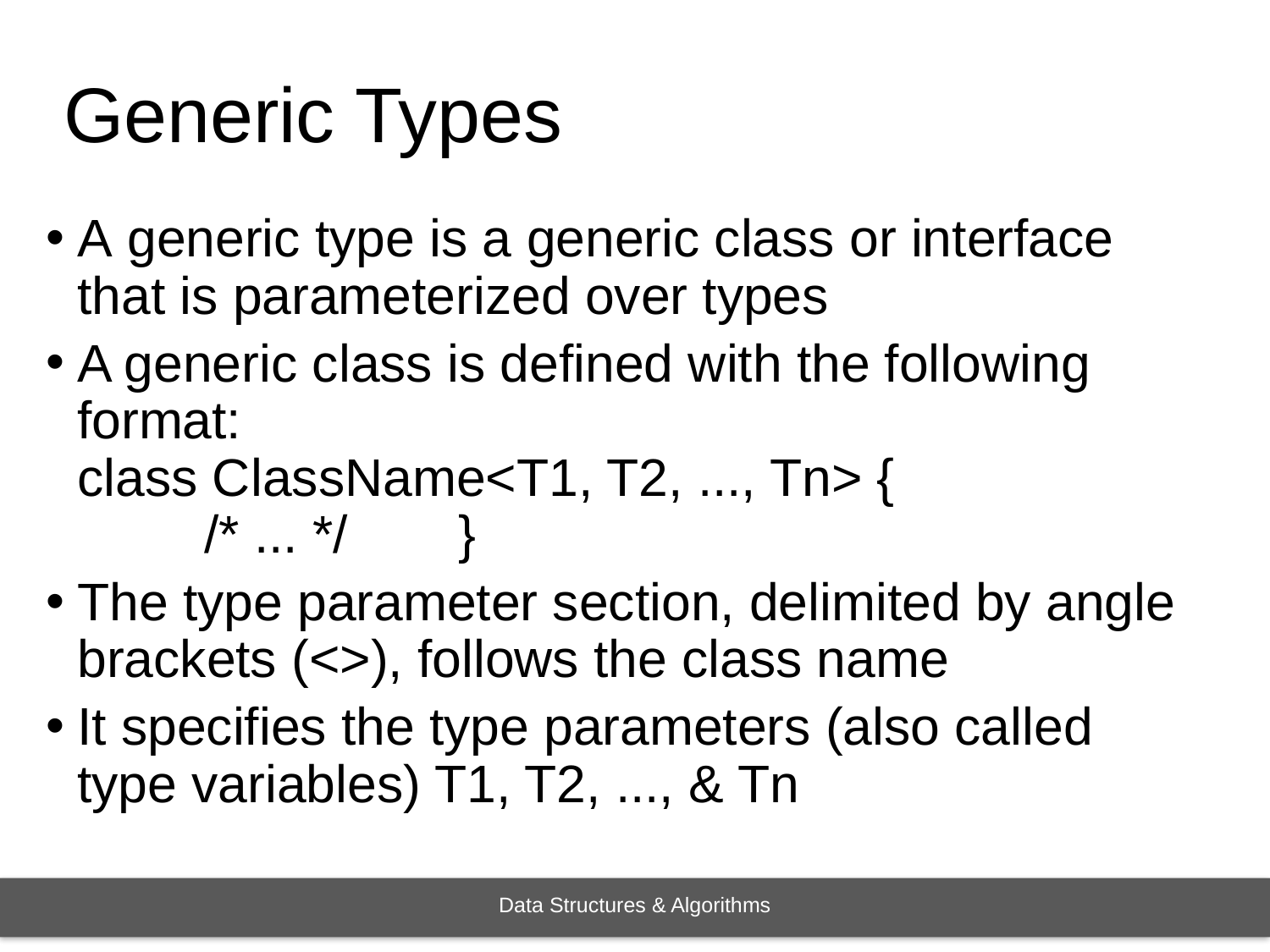

Generic Types
A generic type is a generic class or interface that is parameterized over types
A generic class is defined with the following format:
class ClassName<T1, T2, ..., Tn> {
	/* ... */	}
The type parameter section, delimited by angle brackets (<>), follows the class name
It specifies the type parameters (also called type variables) T1, T2, ..., & Tn